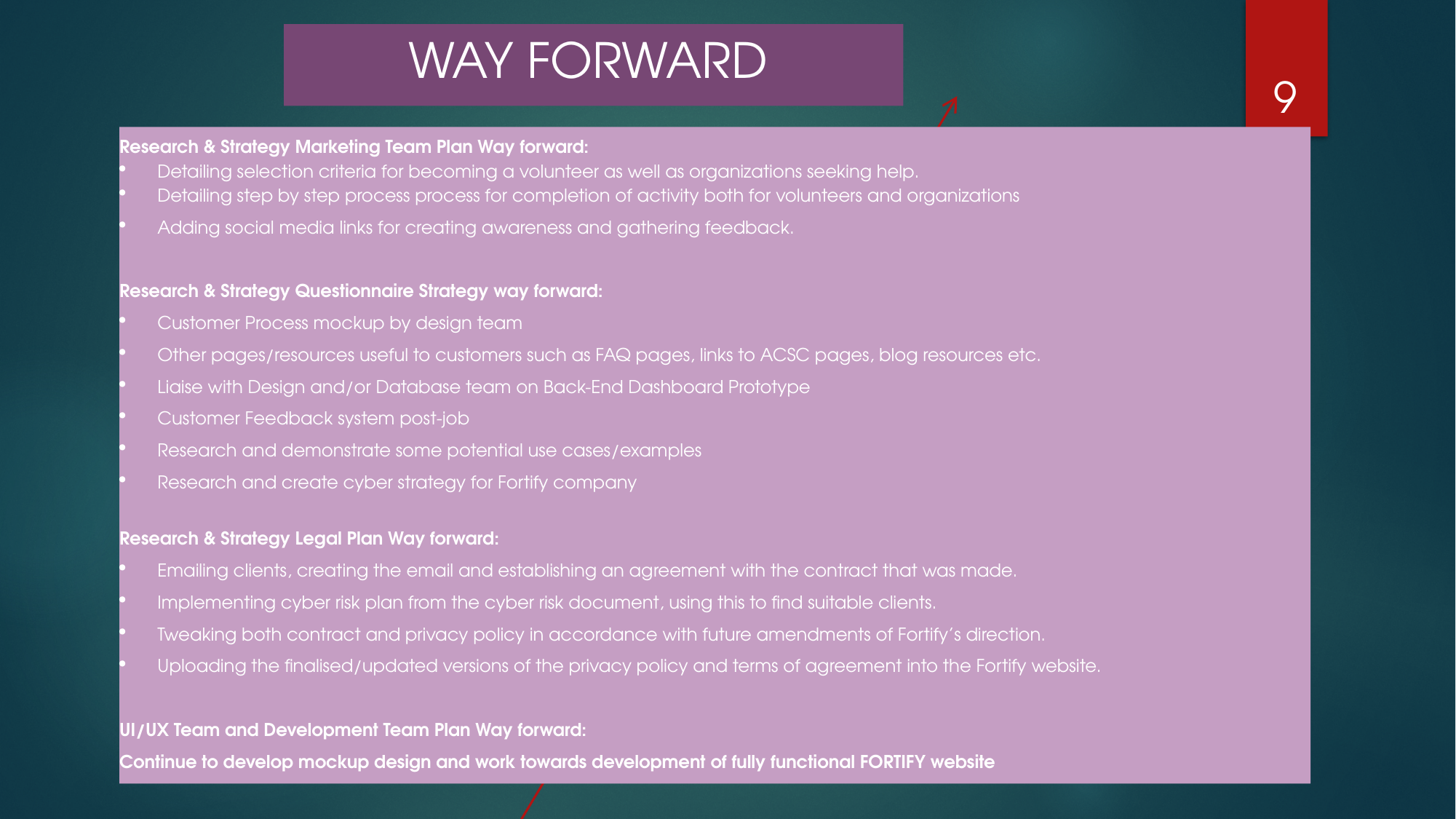

# WAY FORWARD
9
Research & Strategy Marketing Team Plan Way forward:
Detailing selection criteria for becoming a volunteer as well as organizations seeking help.
Detailing step by step process process for completion of activity both for volunteers and organizations
Adding social media links for creating awareness and gathering feedback.

Research & Strategy Questionnaire Strategy way forward:
Customer Process mockup by design team
Other pages/resources useful to customers such as FAQ pages, links to ACSC pages, blog resources etc.
Liaise with Design and/or Database team on Back-End Dashboard Prototype
Customer Feedback system post-job
Research and demonstrate some potential use cases/examples
Research and create cyber strategy for Fortify company

Research & Strategy Legal Plan Way forward:
Emailing clients, creating the email and establishing an agreement with the contract that was made.
Implementing cyber risk plan from the cyber risk document, using this to find suitable clients.
Tweaking both contract and privacy policy in accordance with future amendments of Fortify’s direction.
Uploading the finalised/updated versions of the privacy policy and terms of agreement into the Fortify website.

UI/UX Team and Development Team Plan Way forward:
Continue to develop mockup design and work towards development of fully functional FORTIFY website

Step one
[]
Step two
[]
Step three
[]